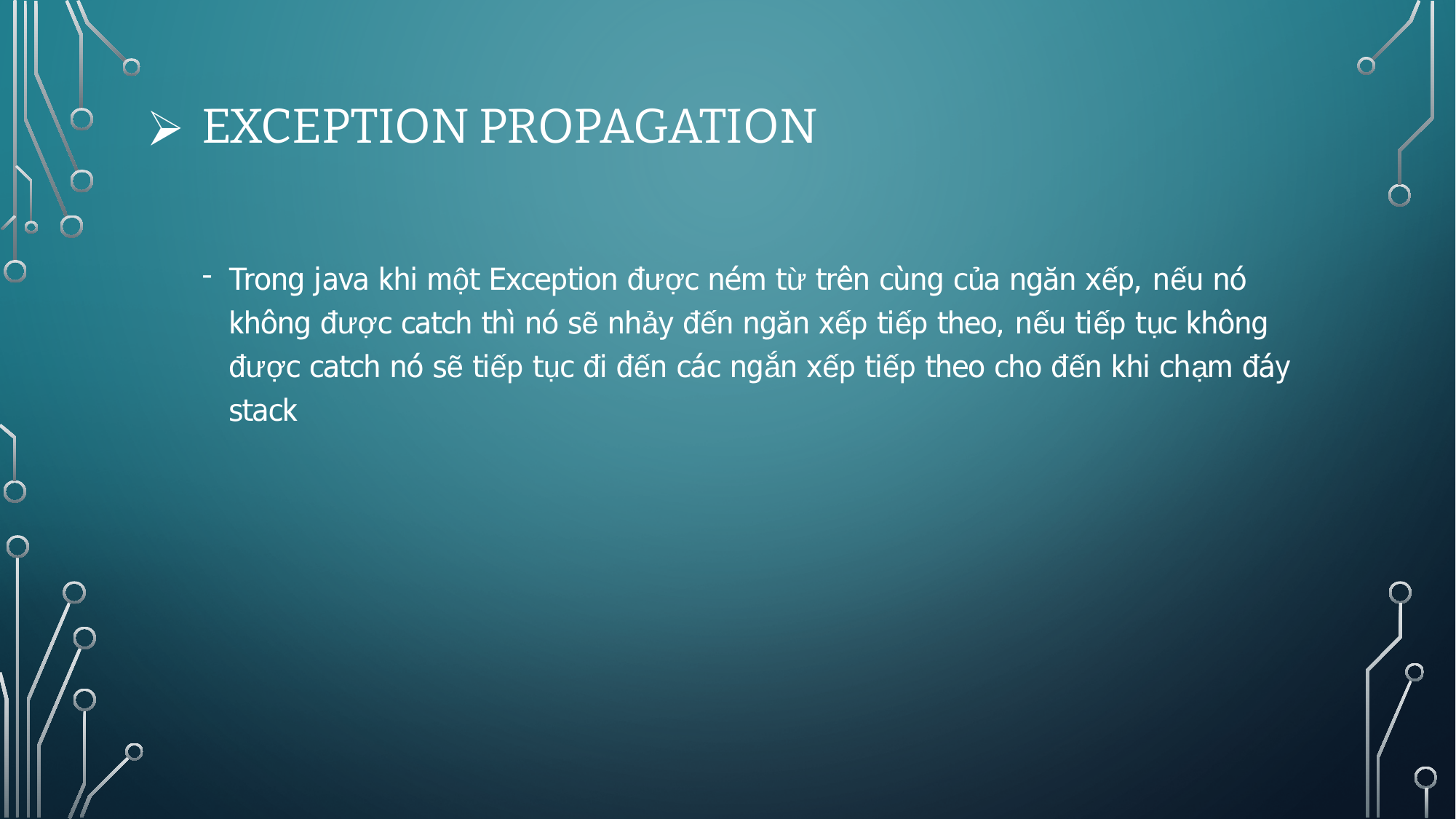

# EXCEPTION PROPAGATION

Trong java khi một Exception được ném từ trên cùng của ngăn xếp, nếu nó không được catch thì nó sẽ nhảy đến ngăn xếp tiếp theo, nếu tiếp tục không được catch nó sẽ tiếp tục đi đến các ngắn xếp tiếp theo cho đến khi chạm đáy stack